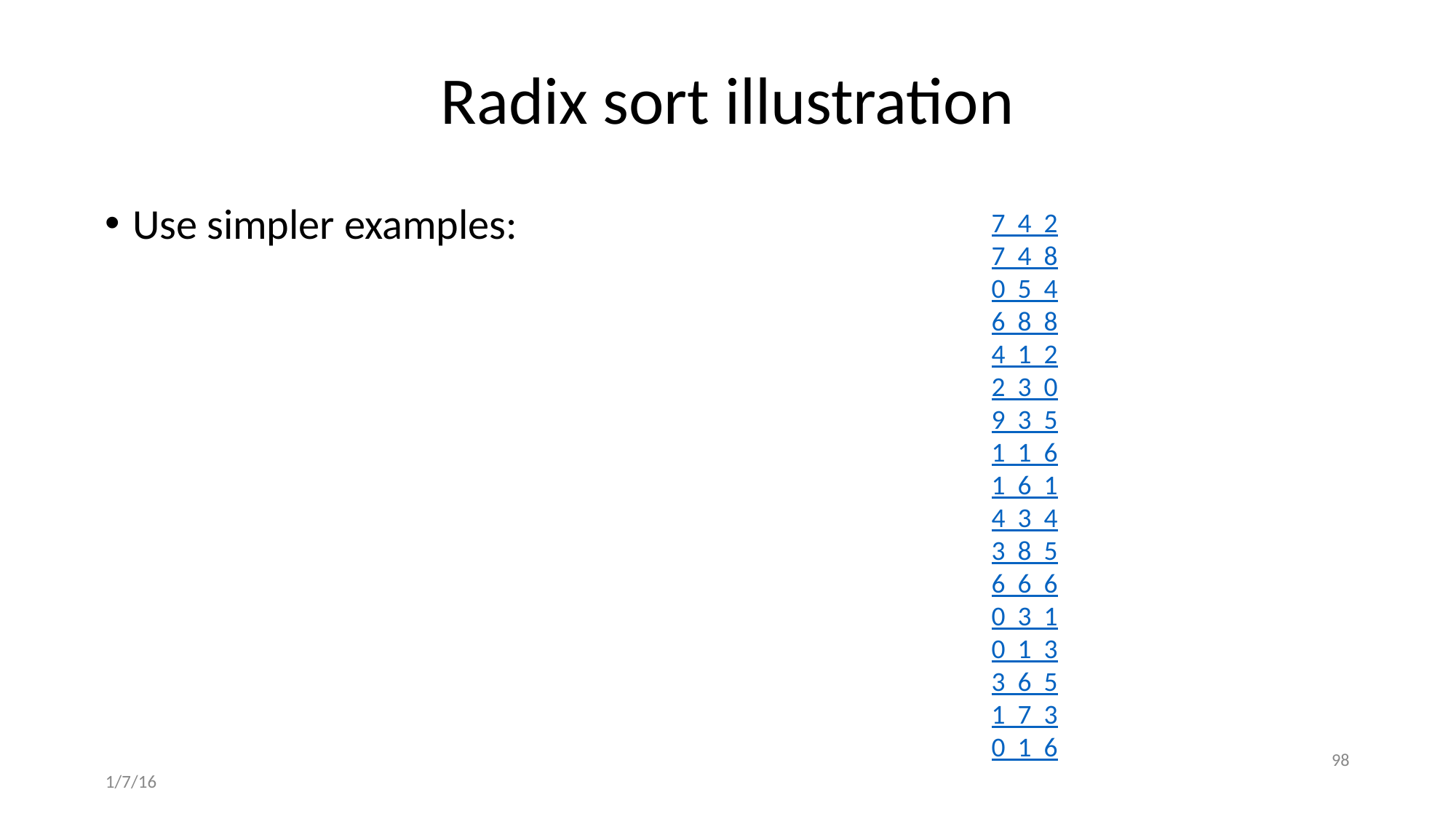

# Radix sort illustration
Use simpler examples:
7  4  2
7  4  8
0  5  4
6  8  8
4  1  2
2  3  0
9  3  5
1  1  6
1  6  1
4  3  4
3  8  5
6  6  6
0  3  1
0  1  3
3  6  5
1  7  3
0  1  6
98
1/7/16